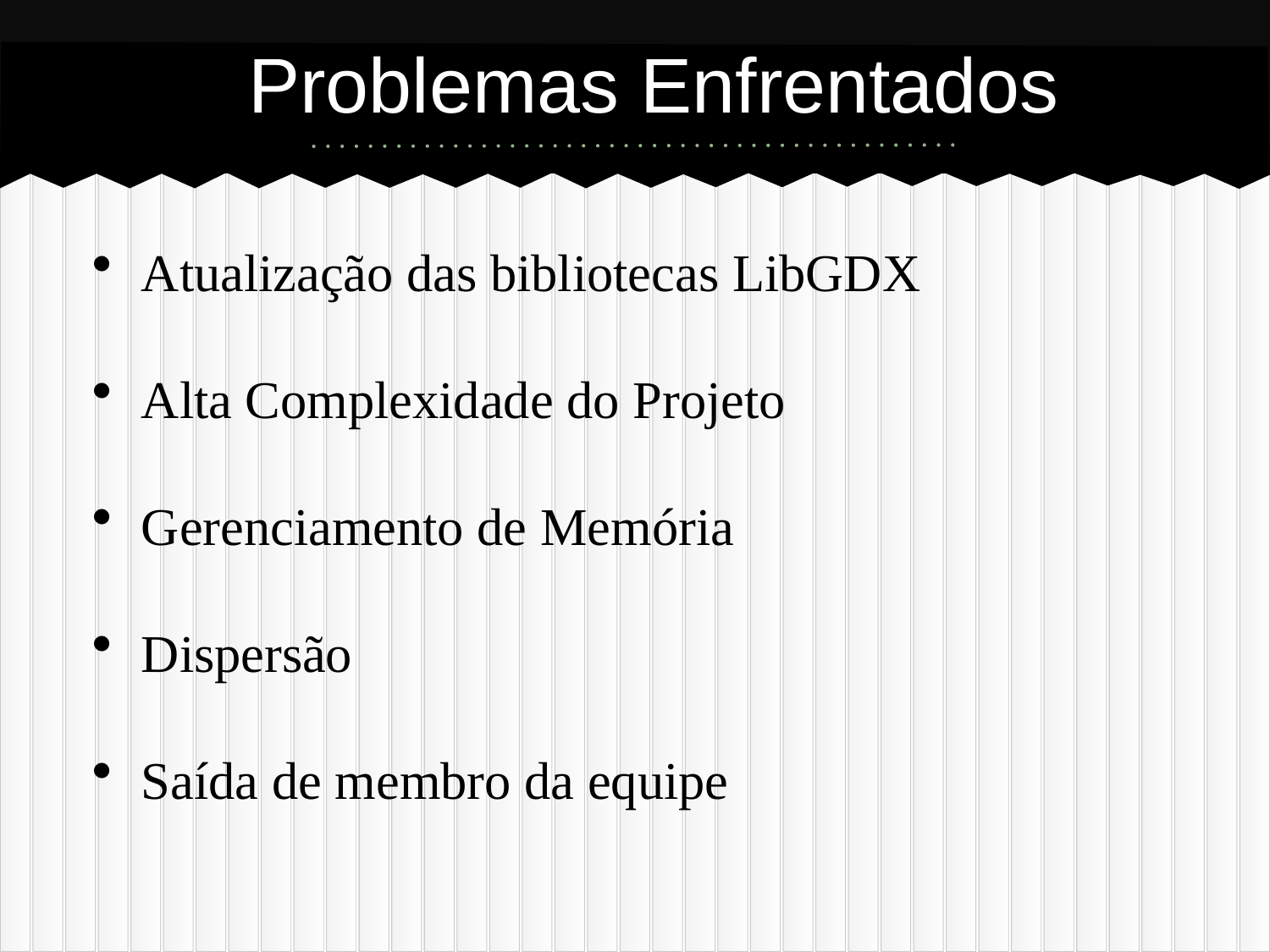

# Problemas Enfrentados
Atualização das bibliotecas LibGDX

Alta Complexidade do Projeto

Gerenciamento de Memória

Dispersão

Saída de membro da equipe